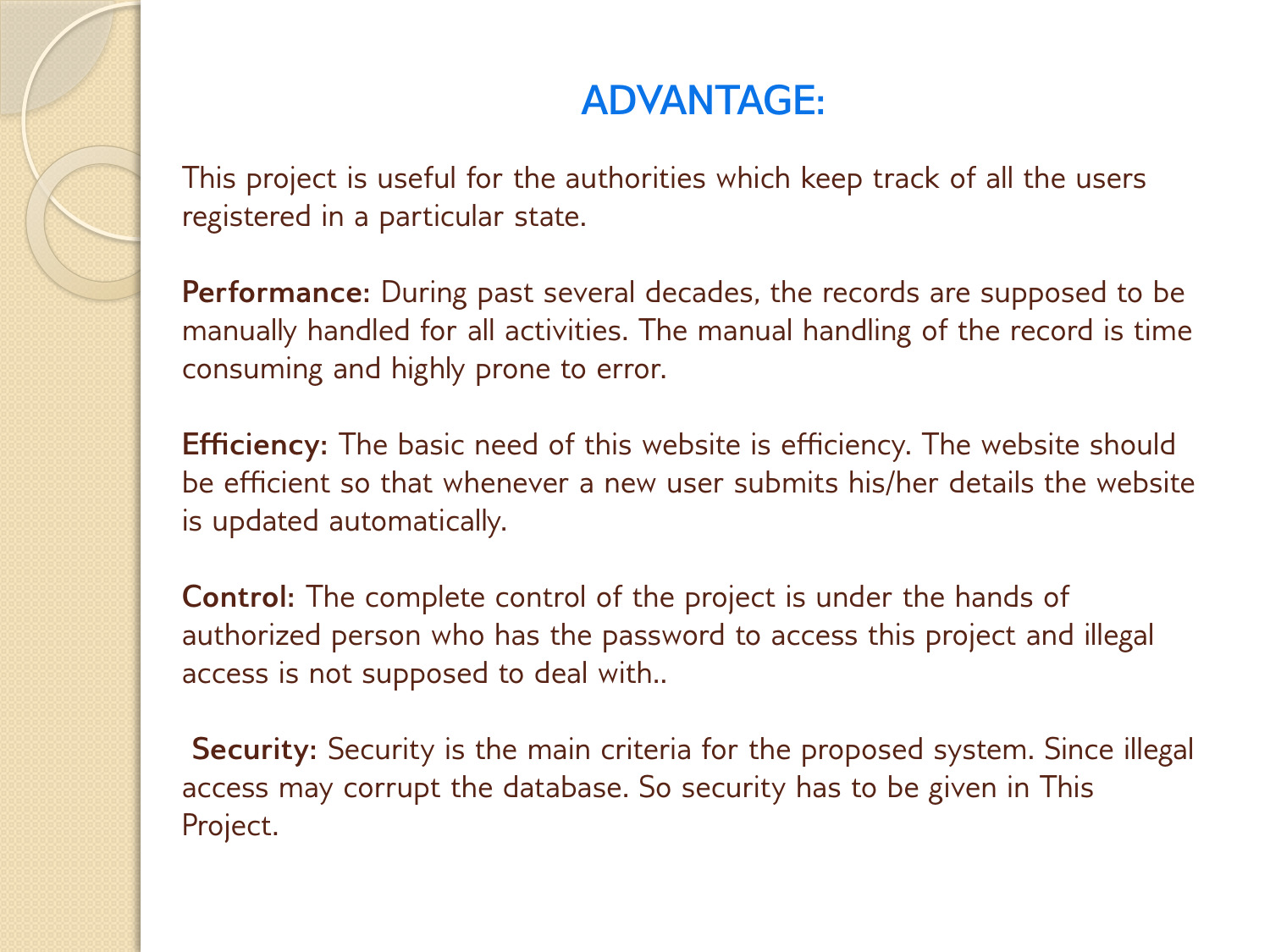

# ADVANTAGE: This project is useful for the authorities which keep track of all the users registered in a particular state. Performance: During past several decades, the records are supposed to be manually handled for all activities. The manual handling of the record is time consuming and highly prone to error. Efficiency: The basic need of this website is efficiency. The website should be efficient so that whenever a new user submits his/her details the website is updated automatically. Control: The complete control of the project is under the hands of authorized person who has the password to access this project and illegal access is not supposed to deal with.. Security: Security is the main criteria for the proposed system. Since illegal access may corrupt the database. So security has to be given in This Project.